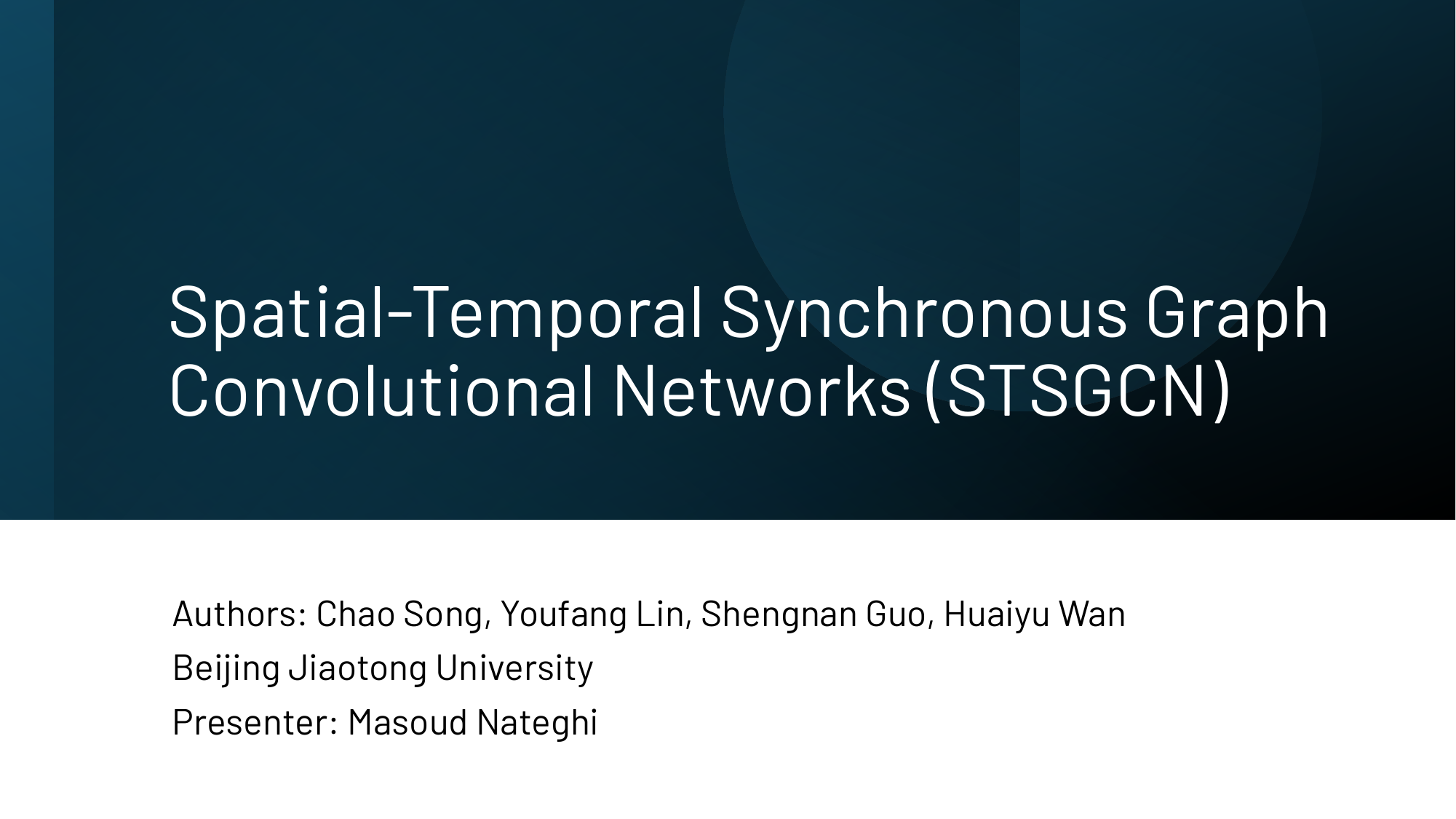

# Spatial-Temporal Synchronous Graph Convolutional Networks (STSGCN)
Authors: Chao Song, Youfang Lin, Shengnan Guo, Huaiyu Wan
Beijing Jiaotong University
Presenter: Masoud Nateghi
1